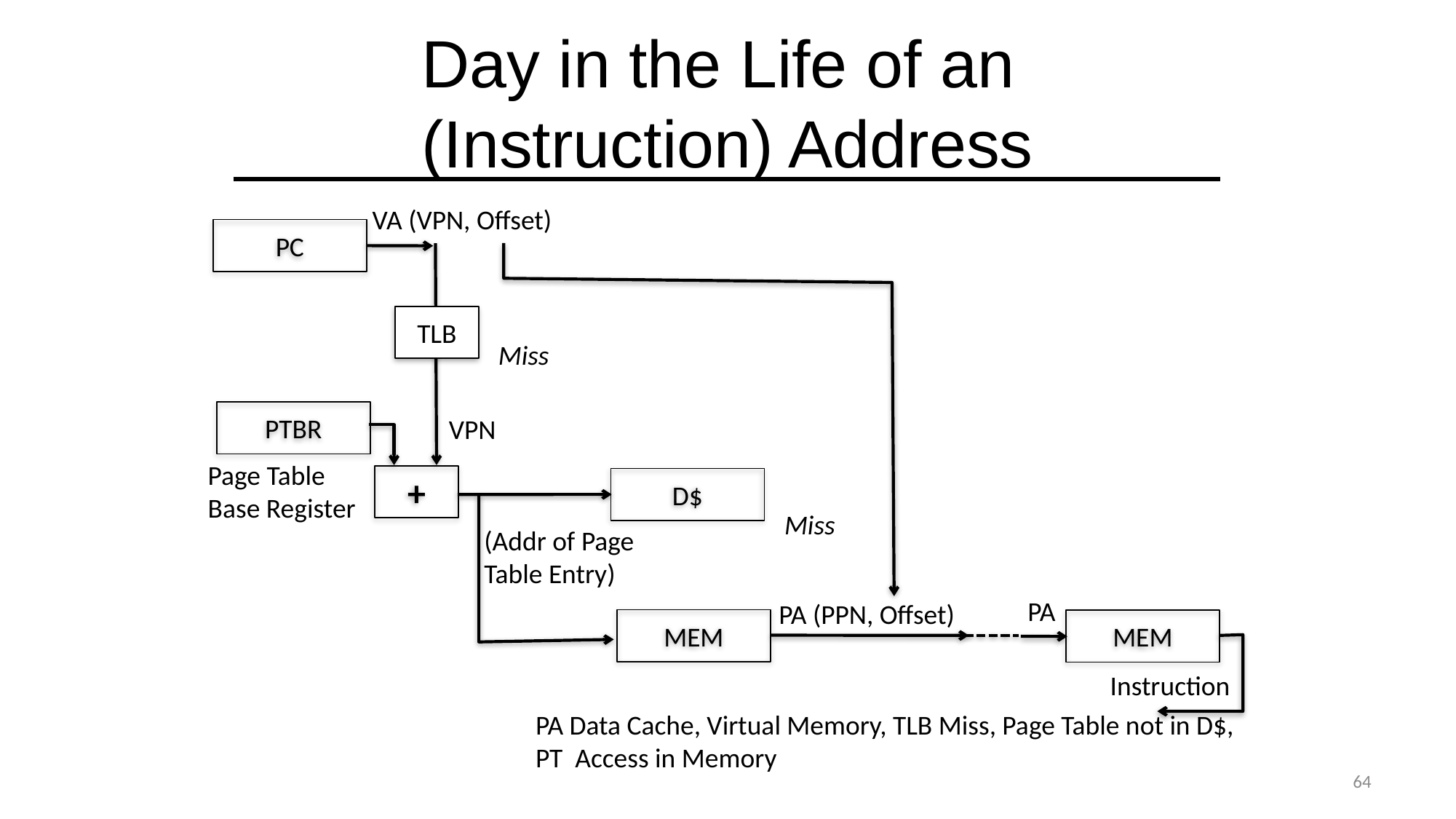

# Day in the Life of an (Instruction) Address
VA (VPN, Offset)
PC

TLB
Miss
PTBR
VPN

Page Table
Base Register
+
D$
(Addr of Page
Table Entry)

Miss
PA
PA (PPN, Offset)
MEM
MEM

Instruction
PA Data Cache, Virtual Memory, TLB Miss, Page Table not in D$,
PT  Access in Memory

64